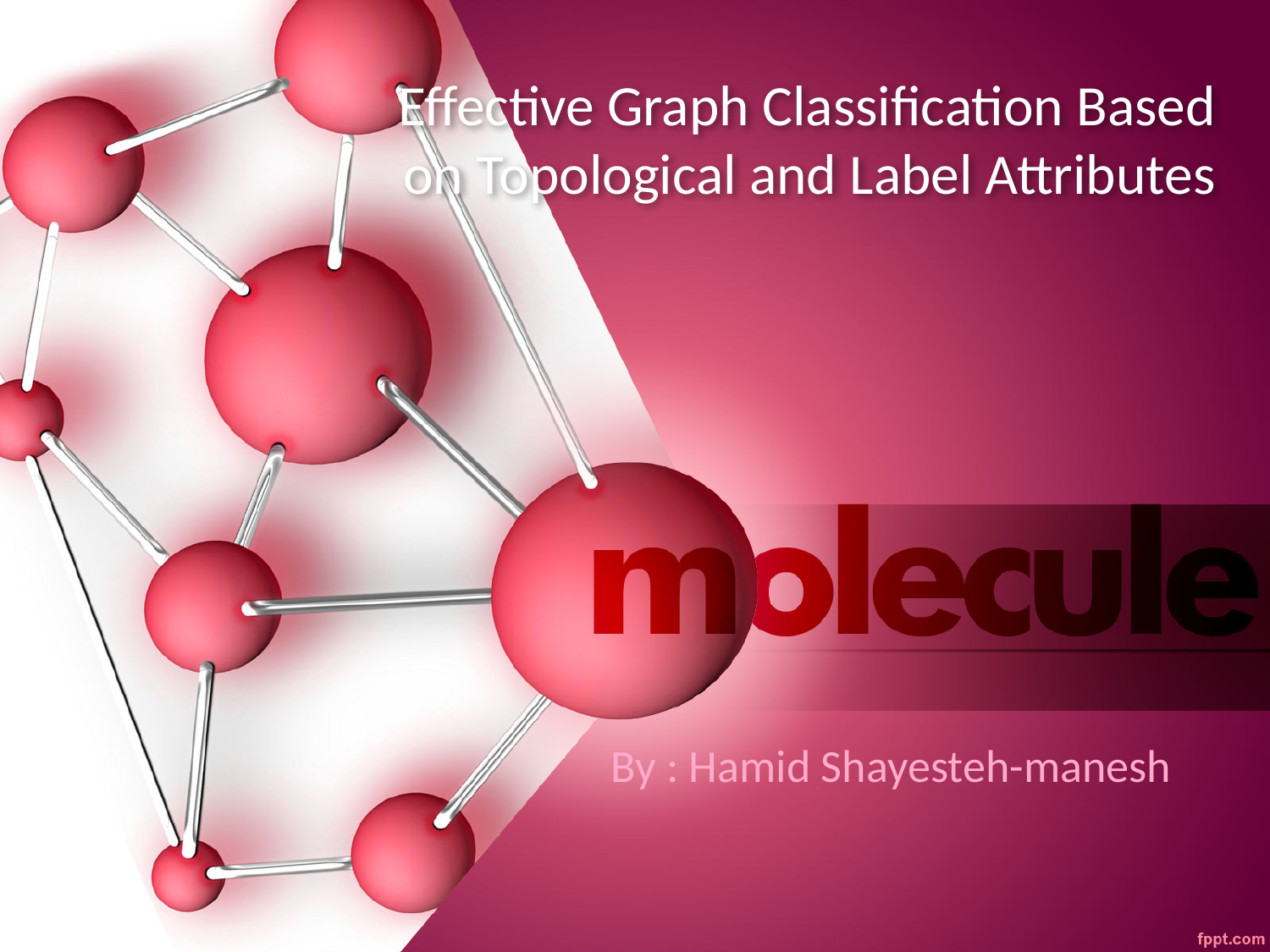

# Effective Graph Classification Based on Topological and Label Attributes
By : Hamid Shayesteh-manesh